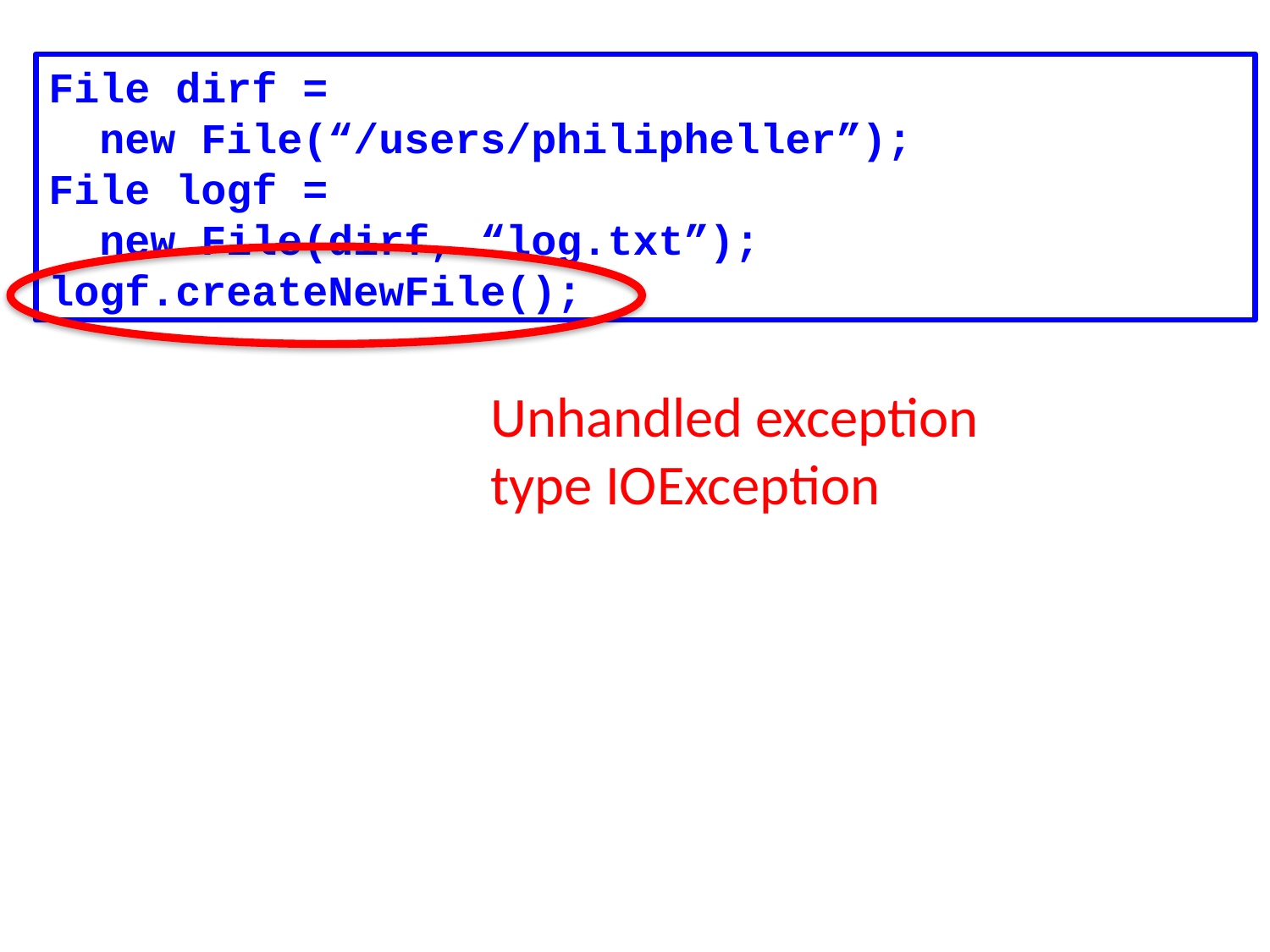

File dirf =
  new File(“/users/philipheller”);
File logf =
  new File(dirf, “log.txt”);
logf.createNewFile();

Unhandled exception
type IOException